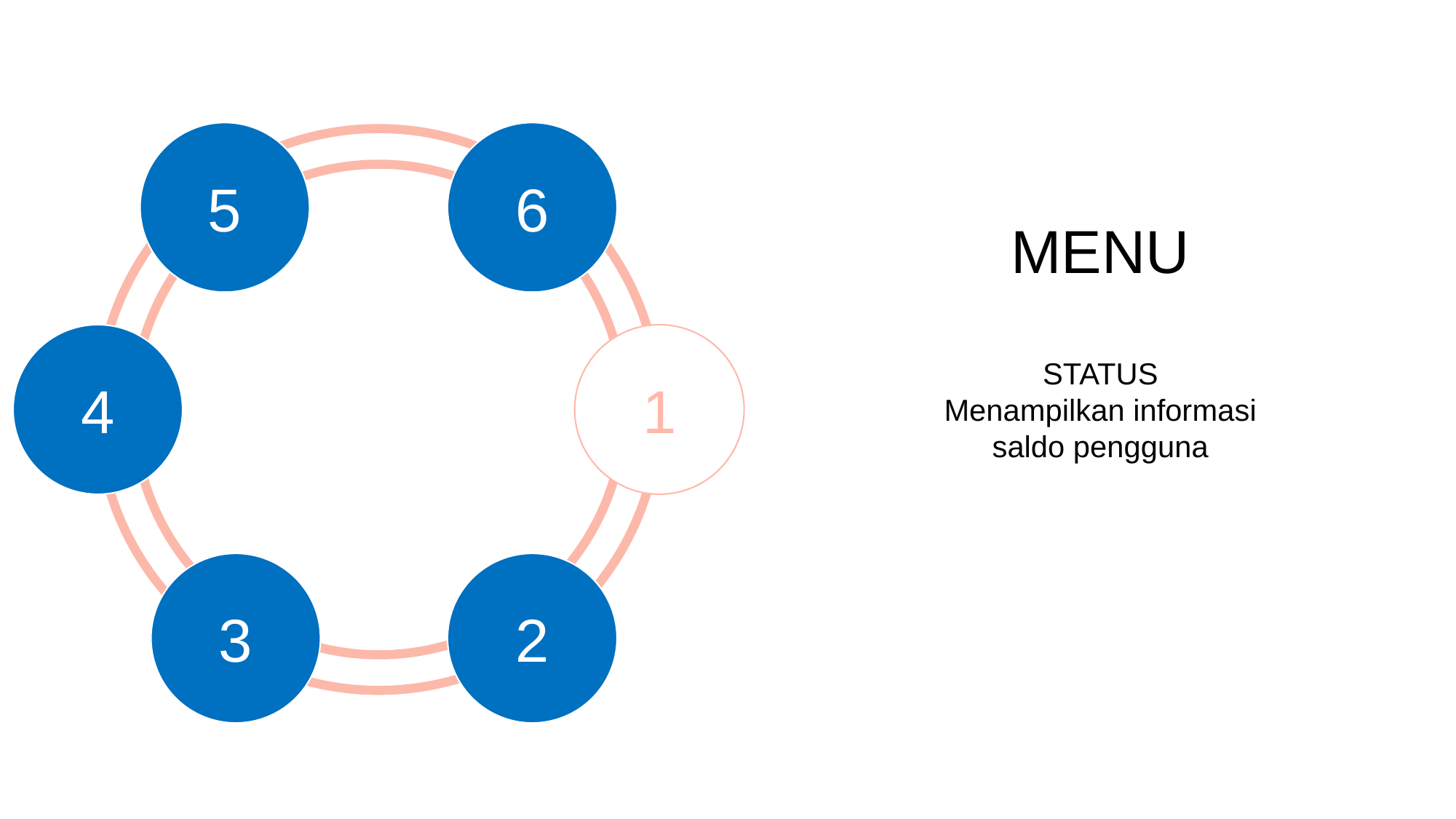

5
6

MENU
4
1
STATUS
Menampilkan informasi saldo pengguna
3
2